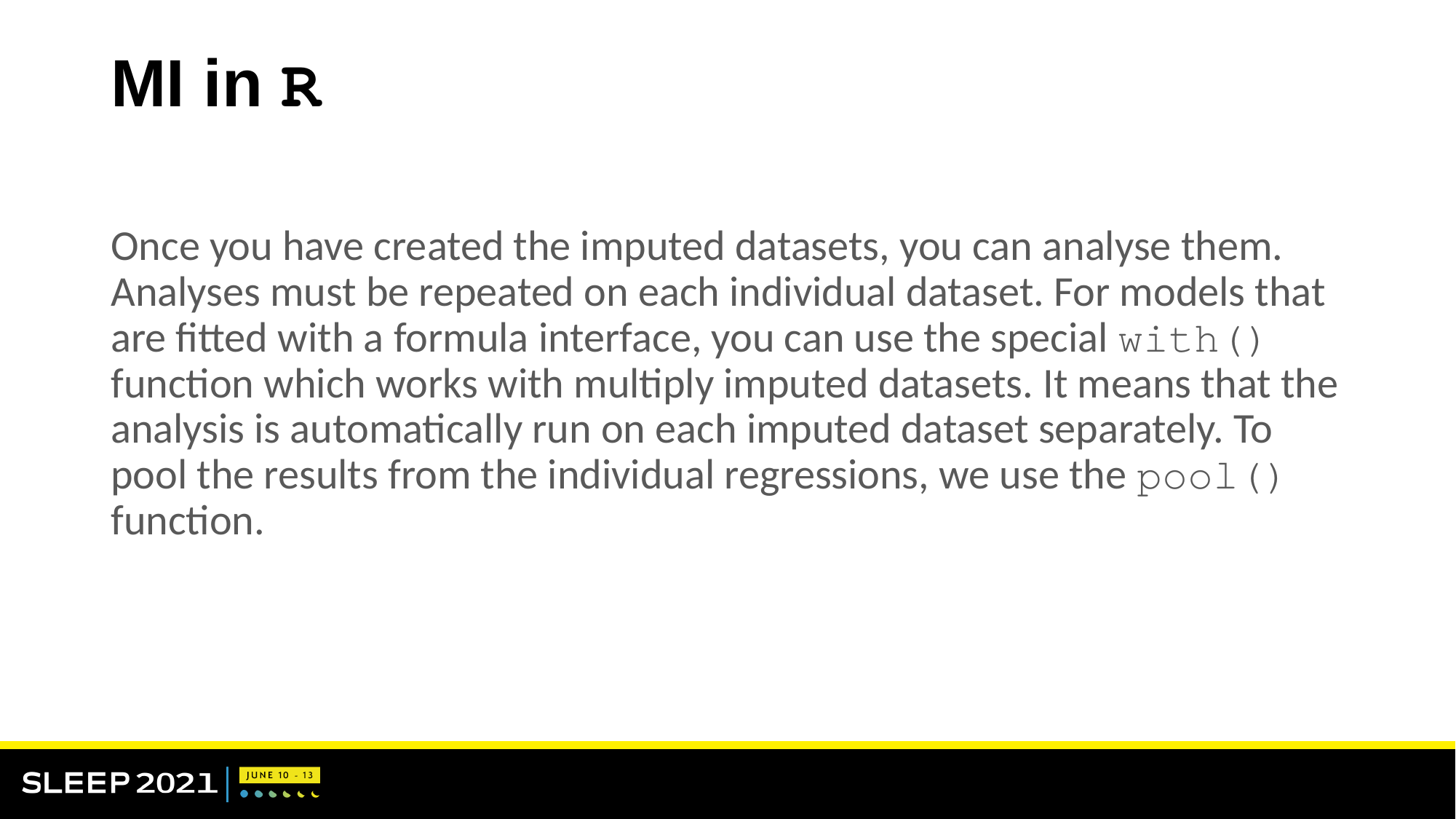

# MI in R
Once you have created the imputed datasets, you can analyse them. Analyses must be repeated on each individual dataset. For models that are fitted with a formula interface, you can use the special with() function which works with multiply imputed datasets. It means that the analysis is automatically run on each imputed dataset separately. To pool the results from the individual regressions, we use the pool() function.